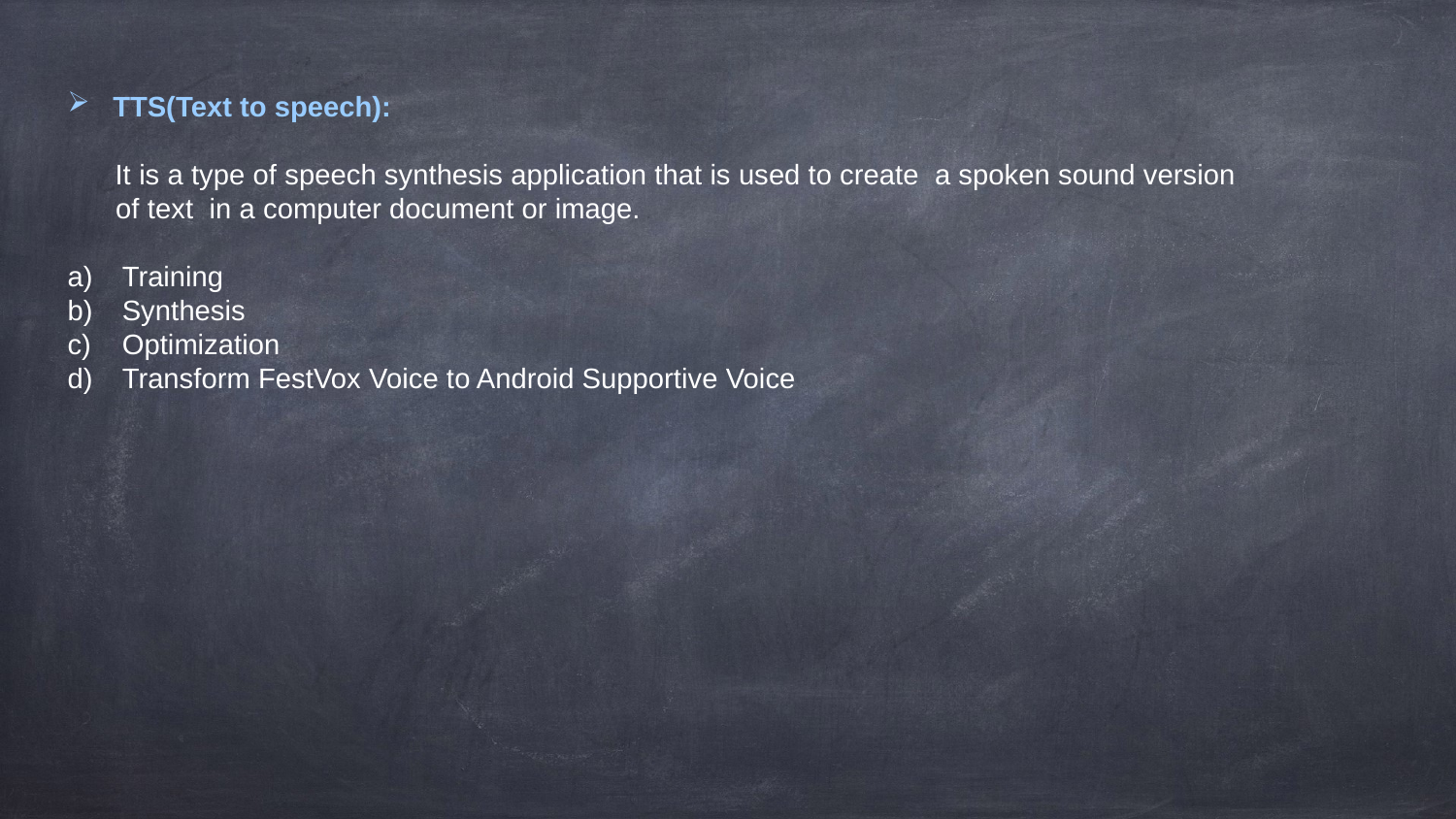

TTS(Text to speech):

       It is a type of speech synthesis application that is used to create  a spoken sound version
      of text  in a computer document or image.

Training
Synthesis
Optimization
Transform FestVox Voice to Android Supportive Voice